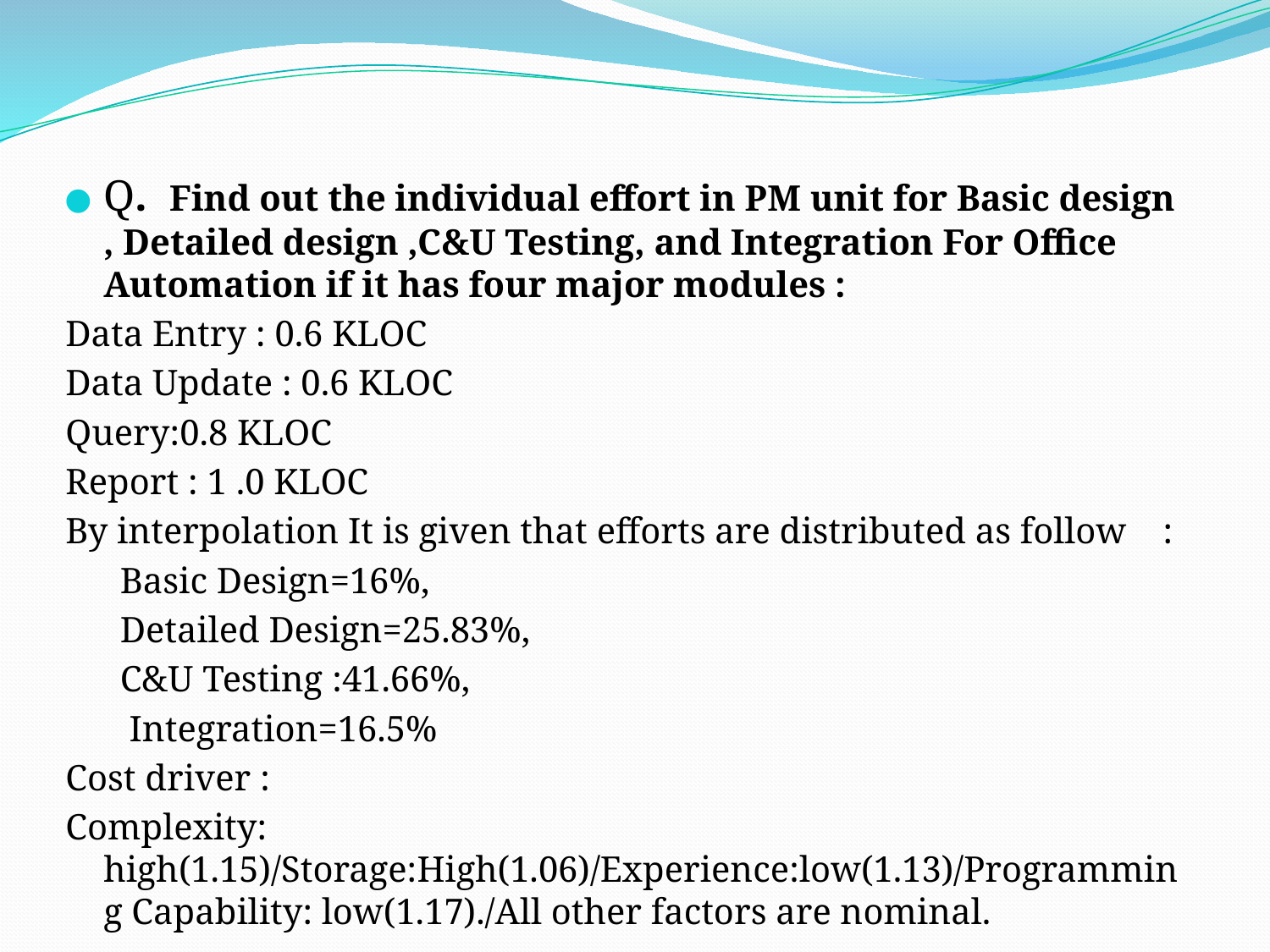

Q.  Find out the individual effort in PM unit for Basic design , Detailed design ,C&U Testing, and Integration For Office Automation if it has four major modules :
Data Entry : 0.6 KLOC
Data Update : 0.6 KLOC
Query:0.8 KLOC
Report : 1 .0 KLOC
By interpolation It is given that efforts are distributed as follow    :
      Basic Design=16%,
      Detailed Design=25.83%,
      C&U Testing :41.66%,
       Integration=16.5%
Cost driver :
Complexity: high(1.15)/Storage:High(1.06)/Experience:low(1.13)/Programming Capability: low(1.17)./All other factors are nominal.